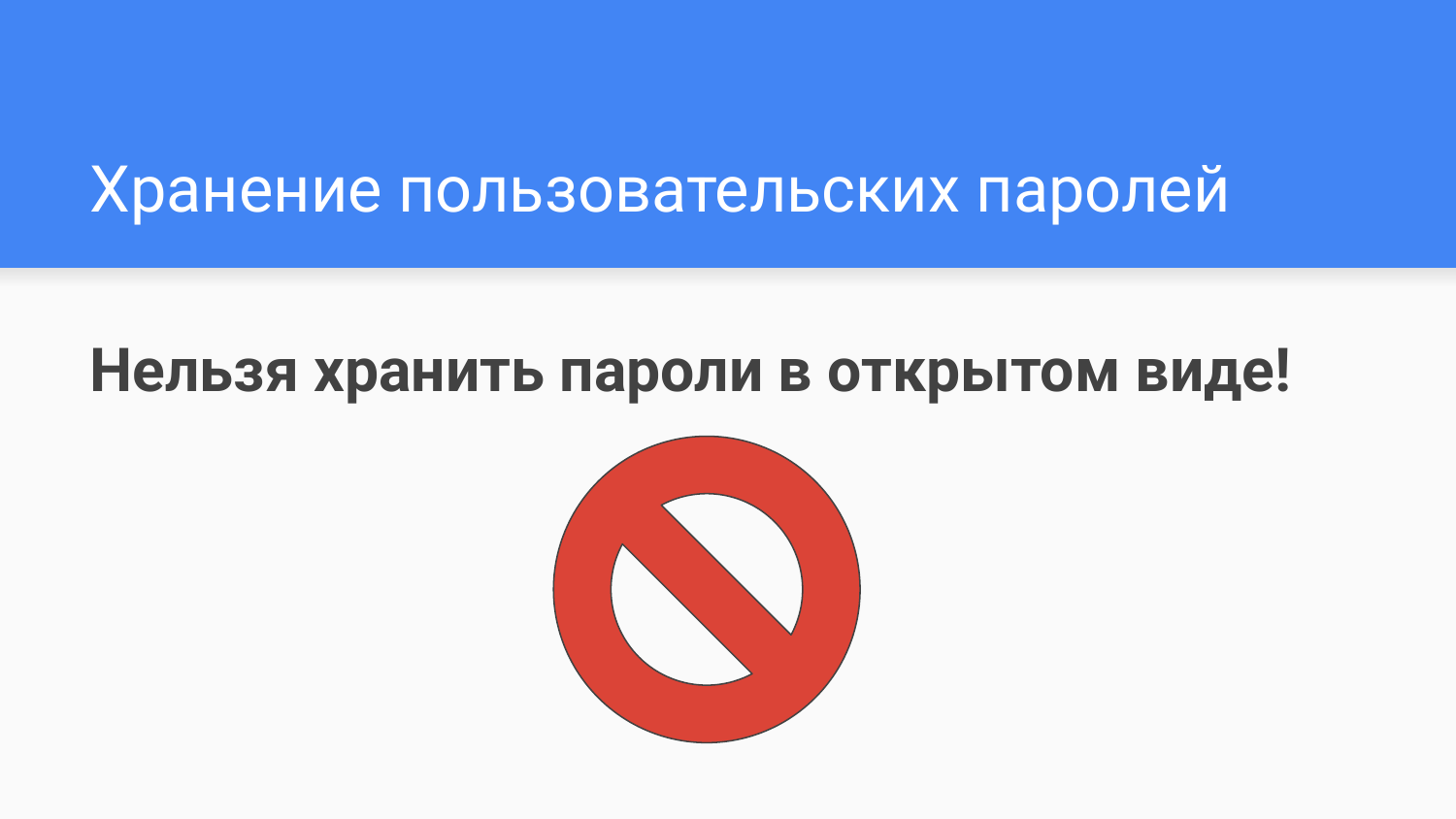

# Хранение пользовательских паролей
Нельзя хранить пароли в открытом виде!